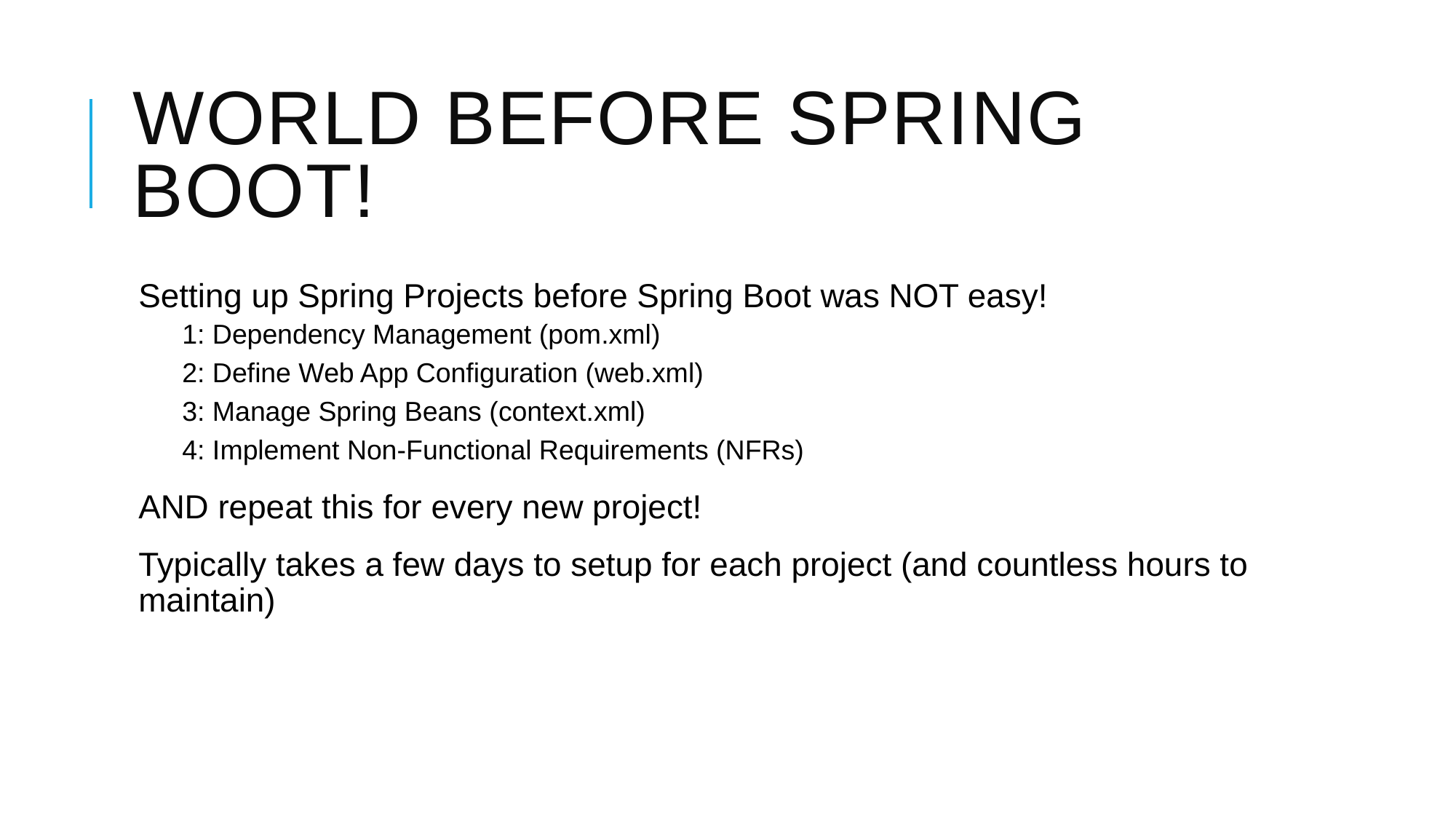

# World Before Spring Boot!
Setting up Spring Projects before Spring Boot was NOT easy!
1: Dependency Management (pom.xml)
2: Define Web App Configuration (web.xml)
3: Manage Spring Beans (context.xml)
4: Implement Non-Functional Requirements (NFRs)
AND repeat this for every new project!
Typically takes a few days to setup for each project (and countless hours to maintain)